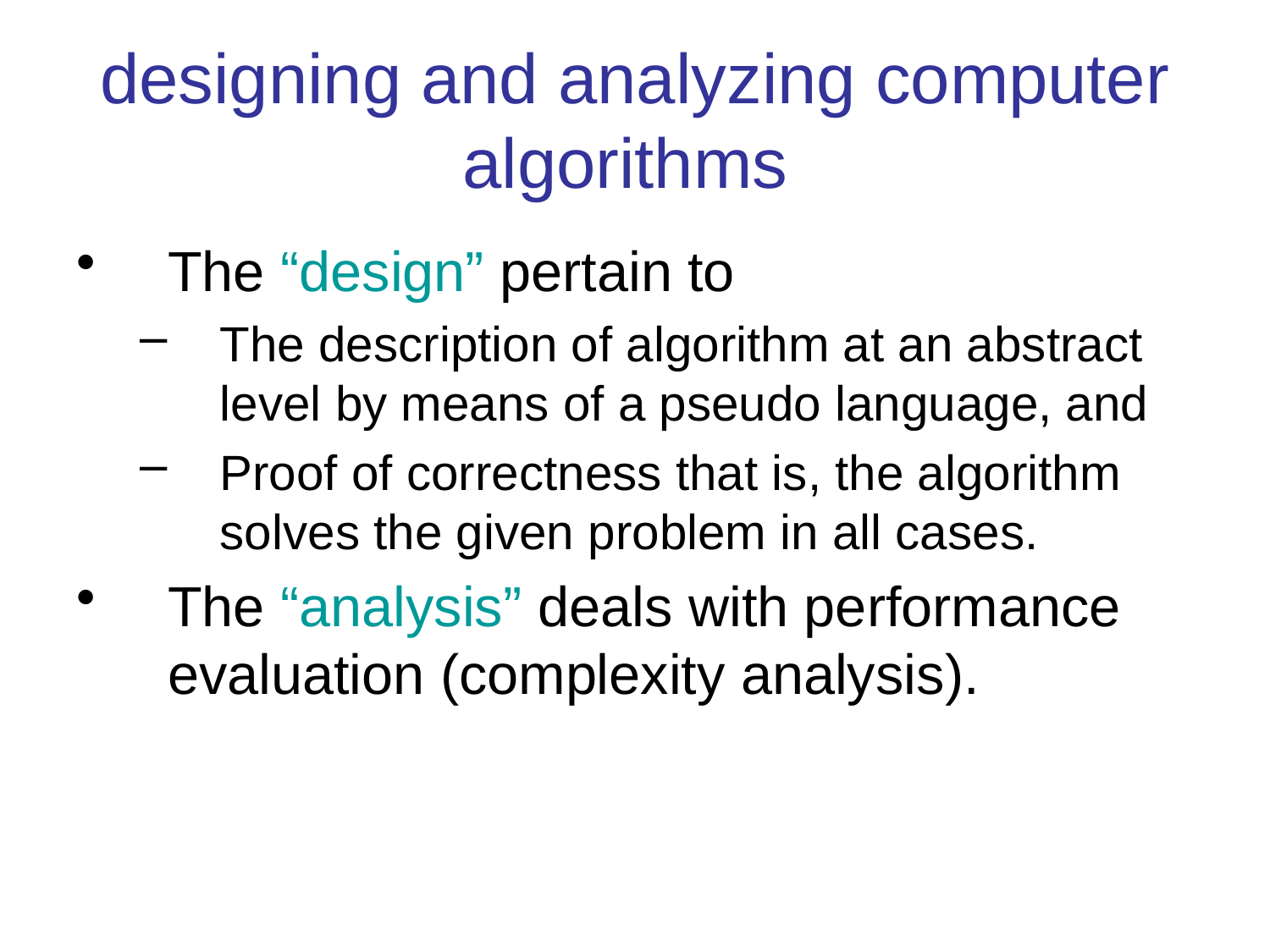

# designing and analyzing computer algorithms
The “design” pertain to
The description of algorithm at an abstract level by means of a pseudo language, and
Proof of correctness that is, the algorithm solves the given problem in all cases.
The “analysis” deals with performance evaluation (complexity analysis).